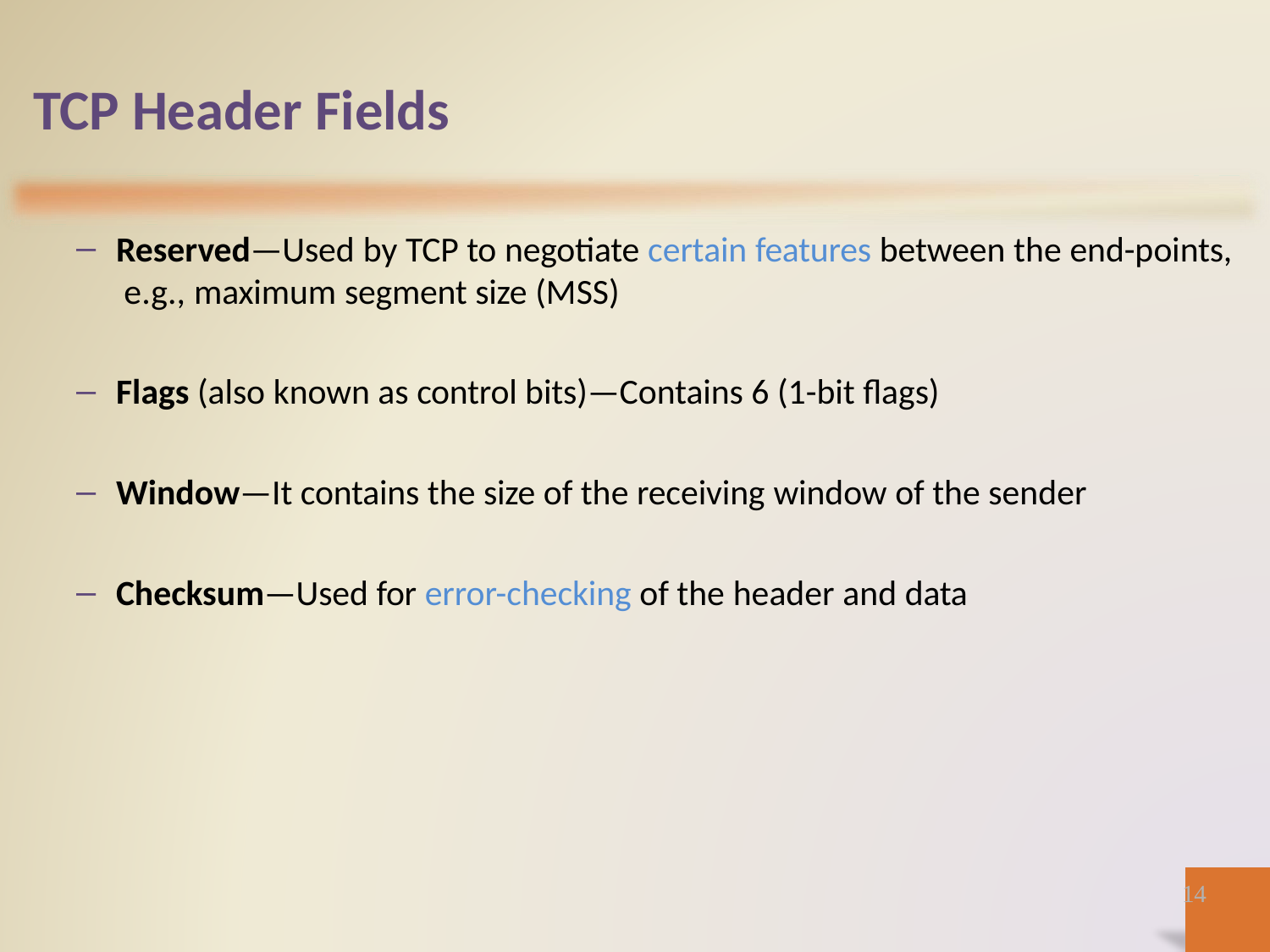

# TCP Header Fields
Reserved—Used by TCP to negotiate certain features between the end-points,  e.g., maximum segment size (MSS)

Flags (also known as control bits)—Contains 6 (1-bit flags)

Window—It contains the size of the receiving window of the sender

Checksum—Used for error-checking of the header and data
14